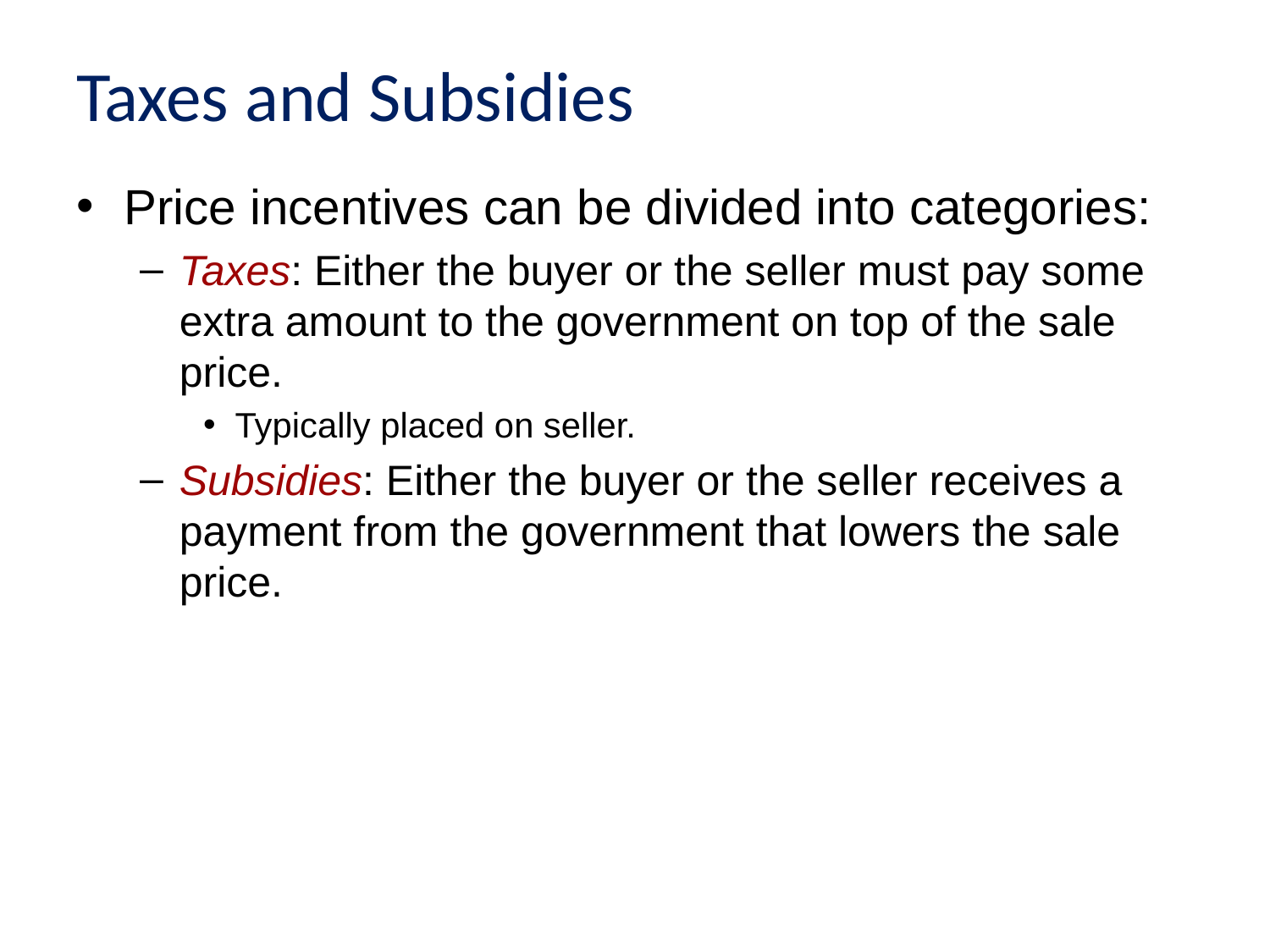

# Taxes and Subsidies
Price incentives can be divided into categories:
Taxes: Either the buyer or the seller must pay some extra amount to the government on top of the sale price.
Typically placed on seller.
Subsidies: Either the buyer or the seller receives a payment from the government that lowers the sale price.